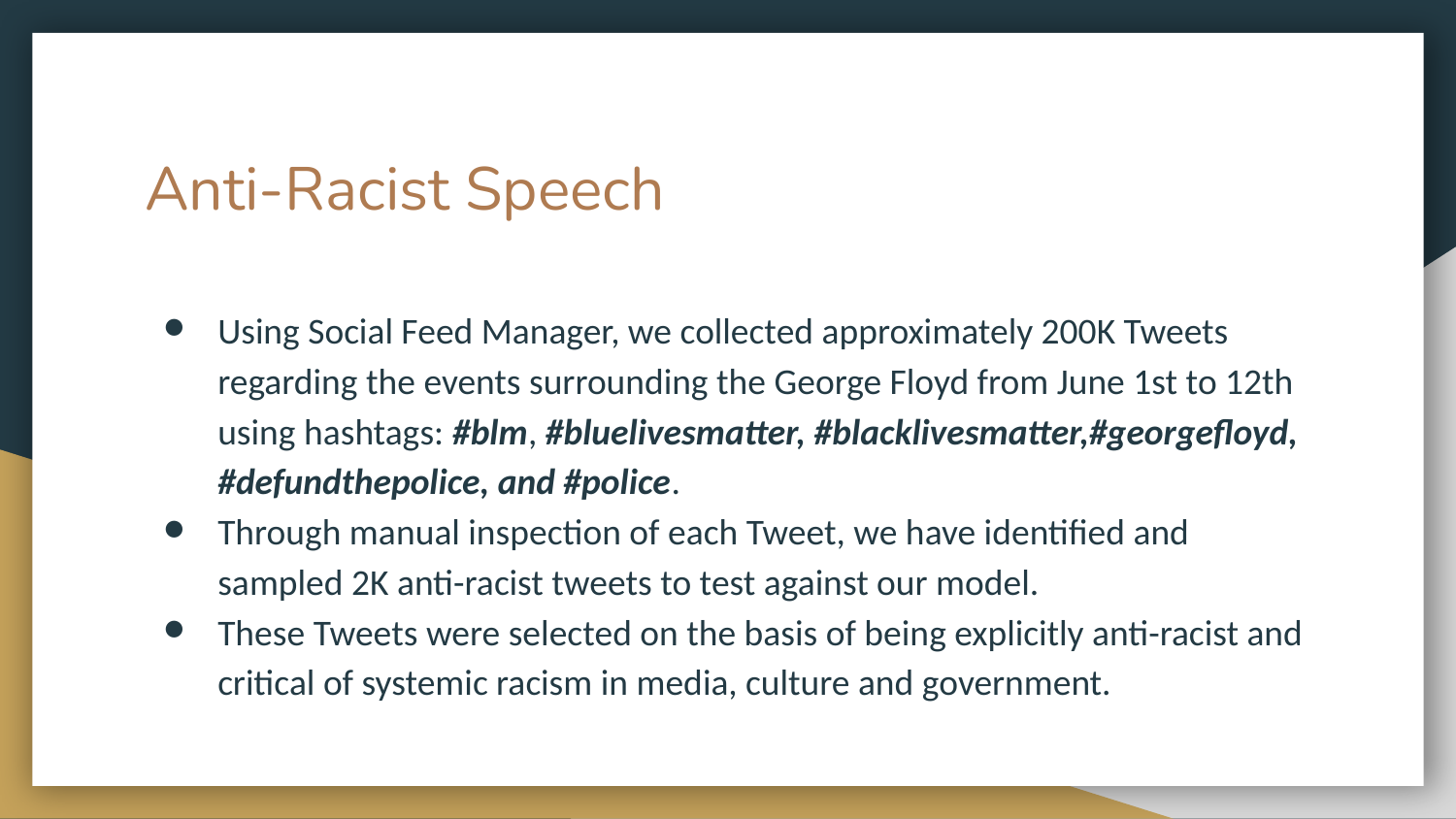

# Anti-Racist Speech
Using Social Feed Manager, we collected approximately 200K Tweets regarding the events surrounding the George Floyd from June 1st to 12th using hashtags: #blm, #bluelivesmatter, #blacklivesmatter,#georgefloyd, #defundthepolice, and #police.
Through manual inspection of each Tweet, we have identified and sampled 2K anti-racist tweets to test against our model.
These Tweets were selected on the basis of being explicitly anti-racist and critical of systemic racism in media, culture and government.